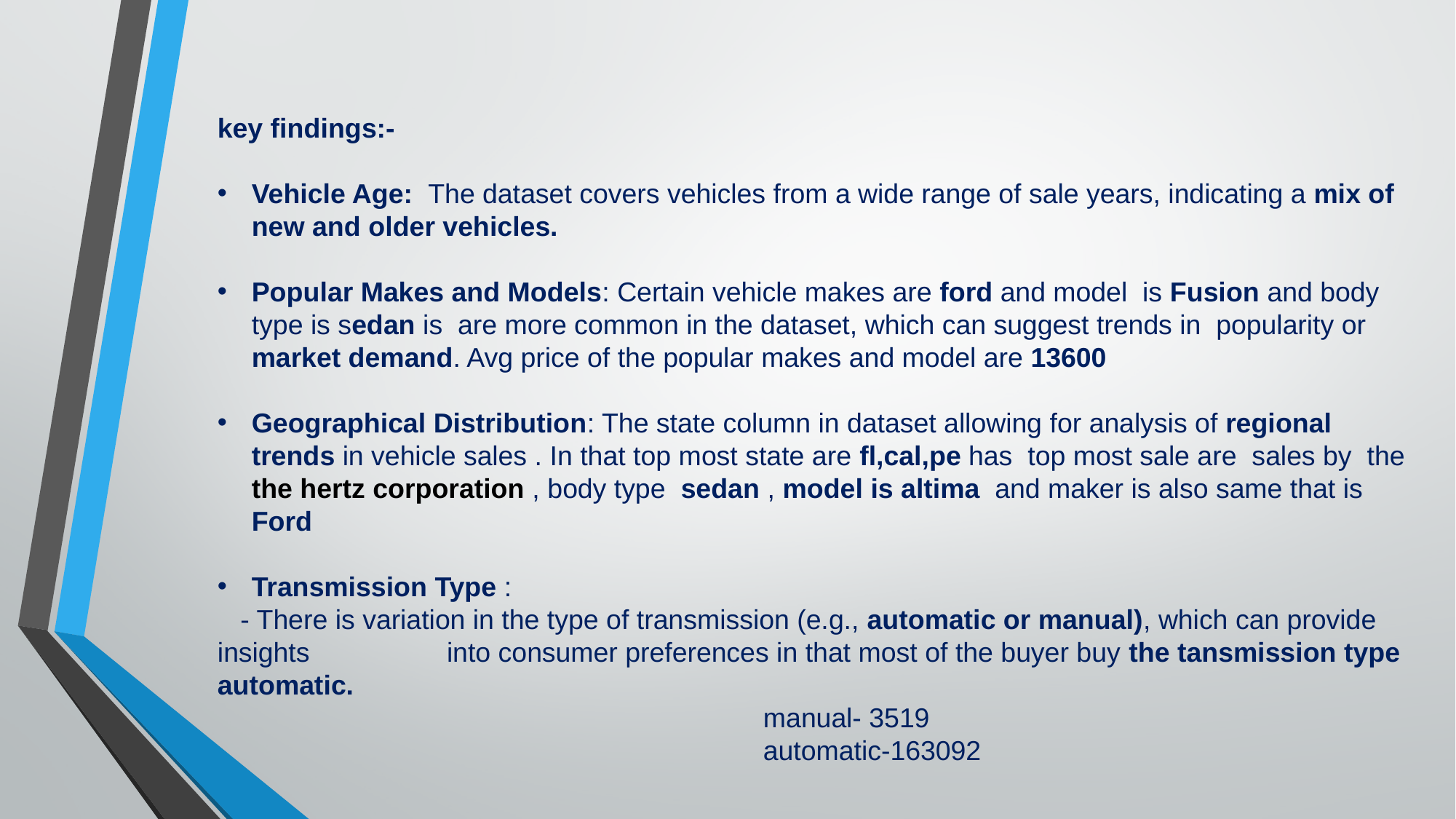

key findings:-

Vehicle Age:  The dataset covers vehicles from a wide range of sale years, indicating a mix of new and older vehicles.

Popular Makes and Models: Certain vehicle makes are ford and model  is Fusion and body type is sedan is  are more common in the dataset, which can suggest trends in  popularity or market demand. Avg price of the popular makes and model are 13600

Geographical Distribution: The state column in dataset allowing for analysis of regional trends in vehicle sales . In that top most state are fl,cal,pe has  top most sale are  sales by  the the hertz corporation , body type  sedan , model is altima  and maker is also same that is Ford

Transmission Type :
   - There is variation in the type of transmission (e.g., automatic or manual), which can provide insights                  into consumer preferences in that most of the buyer buy the tansmission type automatic.
					manual- 3519
					automatic-163092